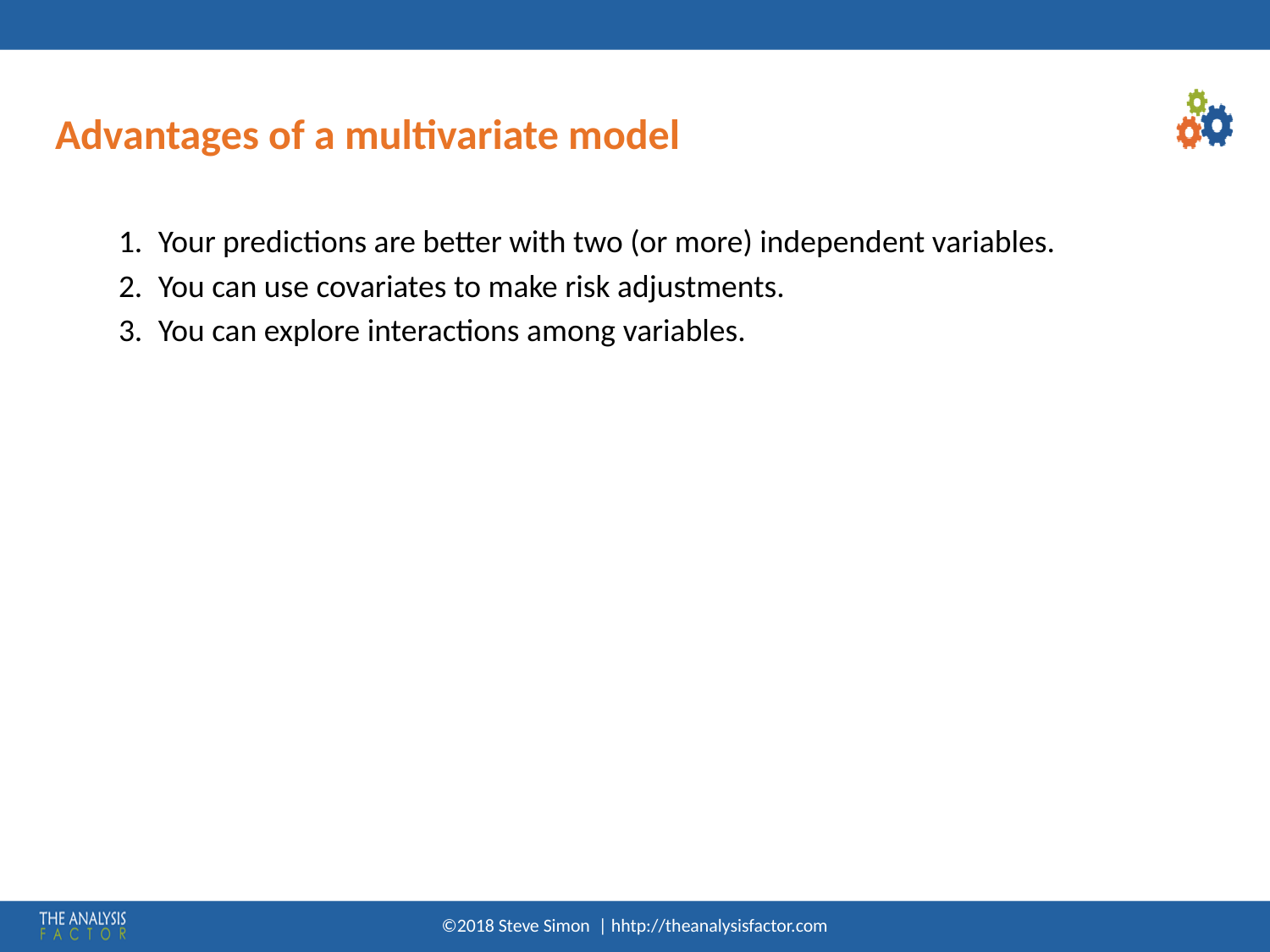

# Advantages of a multivariate model
Your predictions are better with two (or more) independent variables.
You can use covariates to make risk adjustments.
You can explore interactions among variables.
©2018 Steve Simon  | hhtp://theanalysisfactor.com